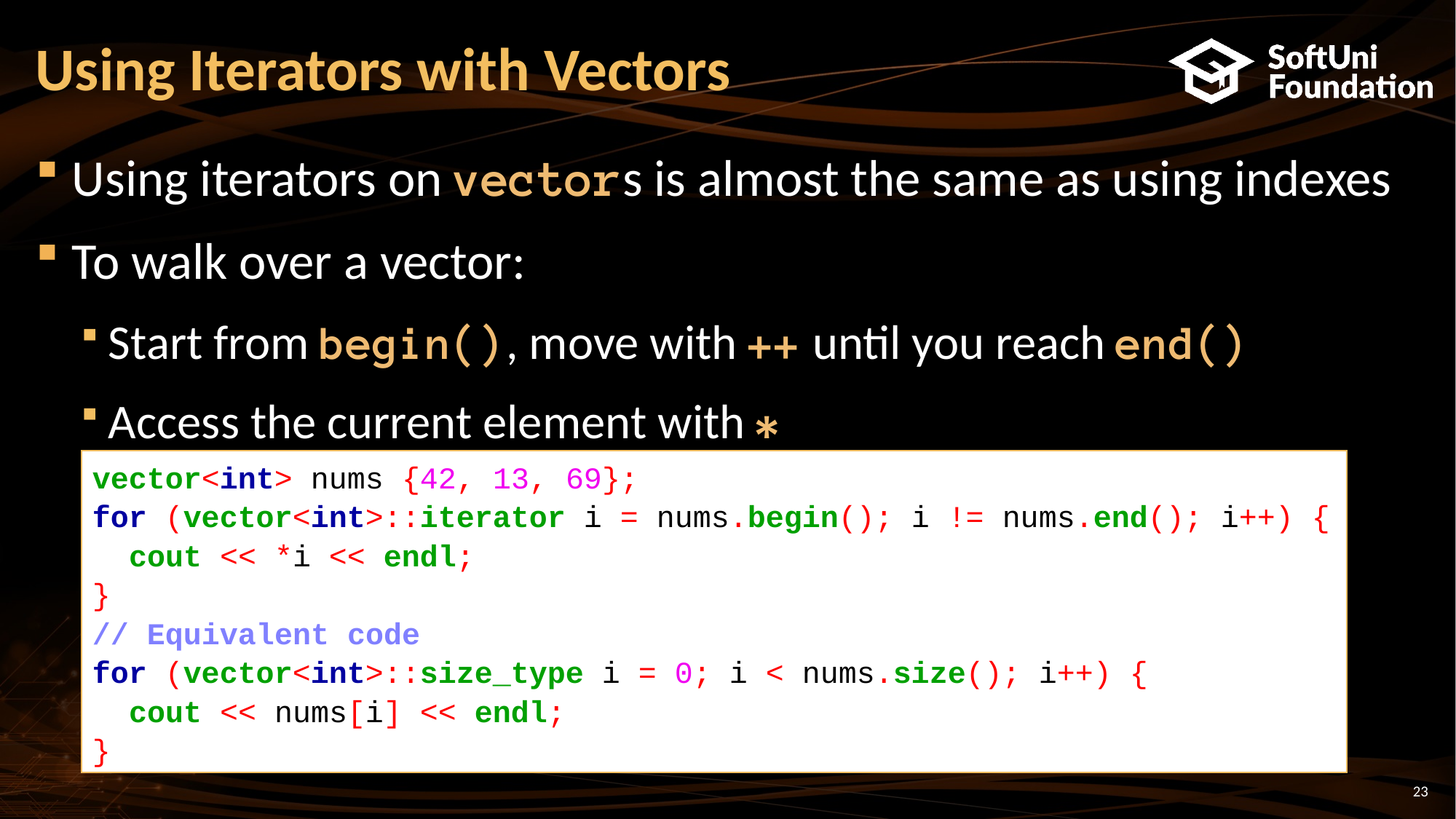

# Using Iterators with Vectors
Using iterators on vectors is almost the same as using indexes
To walk over a vector:
Start from begin(), move with ++ until you reach end()
Access the current element with *
vector<int> nums {42, 13, 69};
for (vector<int>::iterator i = nums.begin(); i != nums.end(); i++) {
  cout << *i << endl;
}
// Equivalent code
for (vector<int>::size_type i = 0; i < nums.size(); i++) {
  cout << nums[i] << endl;
}
23